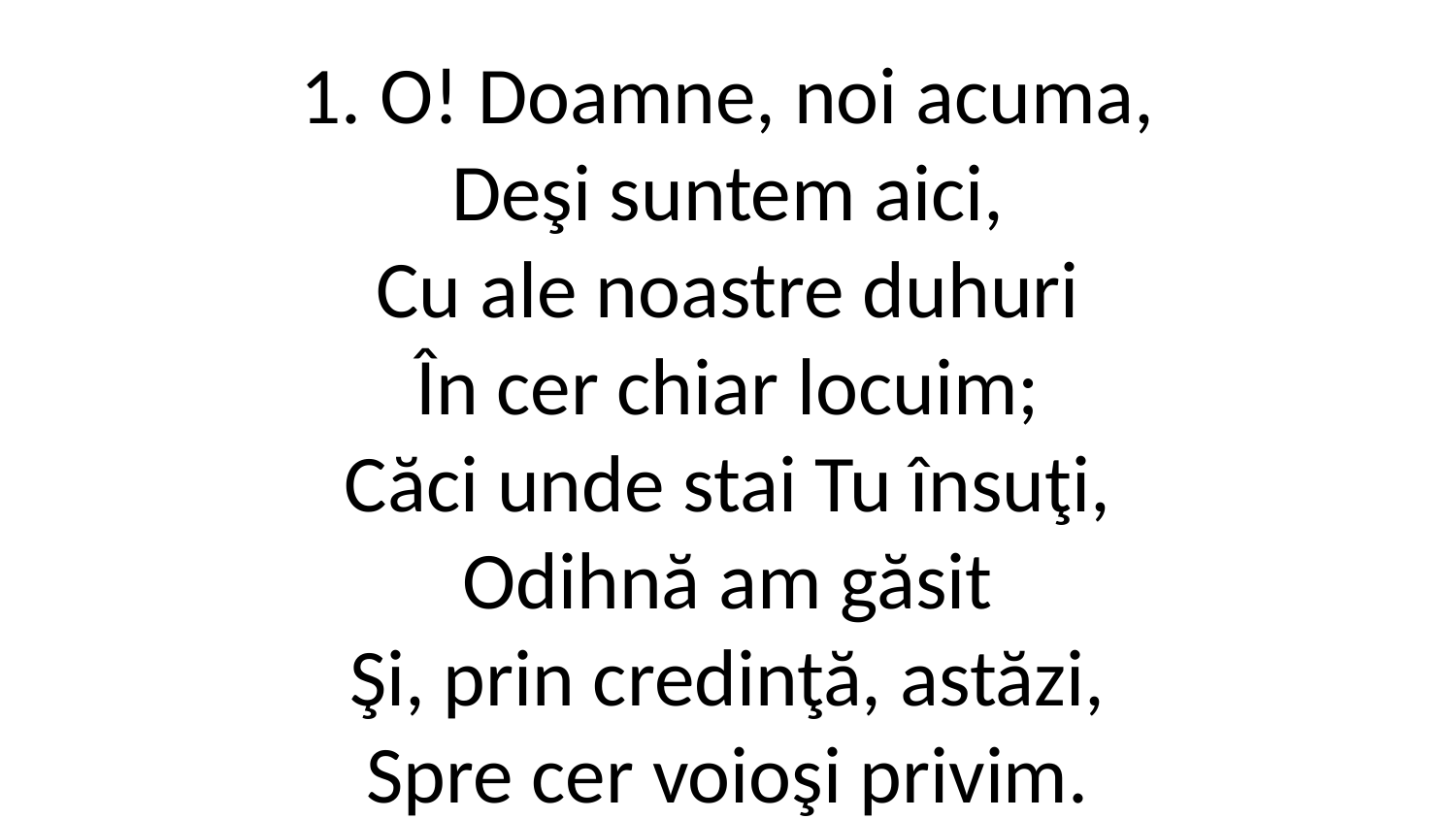

1. O! Doamne, noi acuma,
Deşi suntem aici,
Cu ale noastre duhuri
În cer chiar locuim;
Căci unde stai Tu însuţi,
Odihnă am găsit
Şi, prin credinţă, astăzi,
Spre cer voioşi privim.